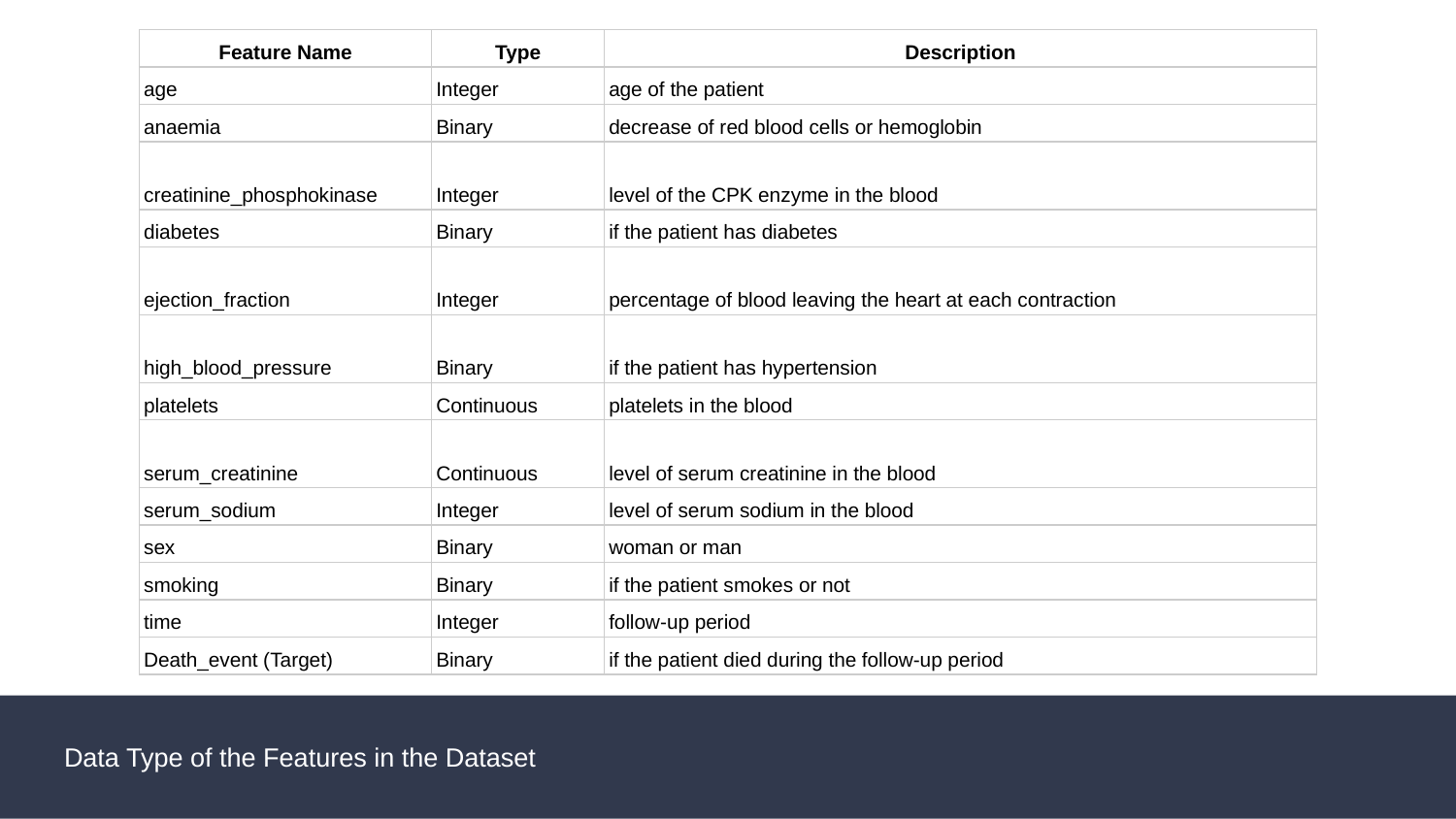

| Feature Name | Type | Description |
| --- | --- | --- |
| age | Integer | age of the patient |
| anaemia | Binary | decrease of red blood cells or hemoglobin |
| creatinine\_phosphokinase | Integer | level of the CPK enzyme in the blood |
| diabetes | Binary | if the patient has diabetes |
| ejection\_fraction | Integer | percentage of blood leaving the heart at each contraction |
| high\_blood\_pressure | Binary | if the patient has hypertension |
| platelets | Continuous | platelets in the blood |
| serum\_creatinine | Continuous | level of serum creatinine in the blood |
| serum\_sodium | Integer | level of serum sodium in the blood |
| sex | Binary | woman or man |
| smoking | Binary | if the patient smokes or not |
| time | Integer | follow-up period |
| Death\_event (Target) | Binary | if the patient died during the follow-up period |
Data Type of the Features in the Dataset